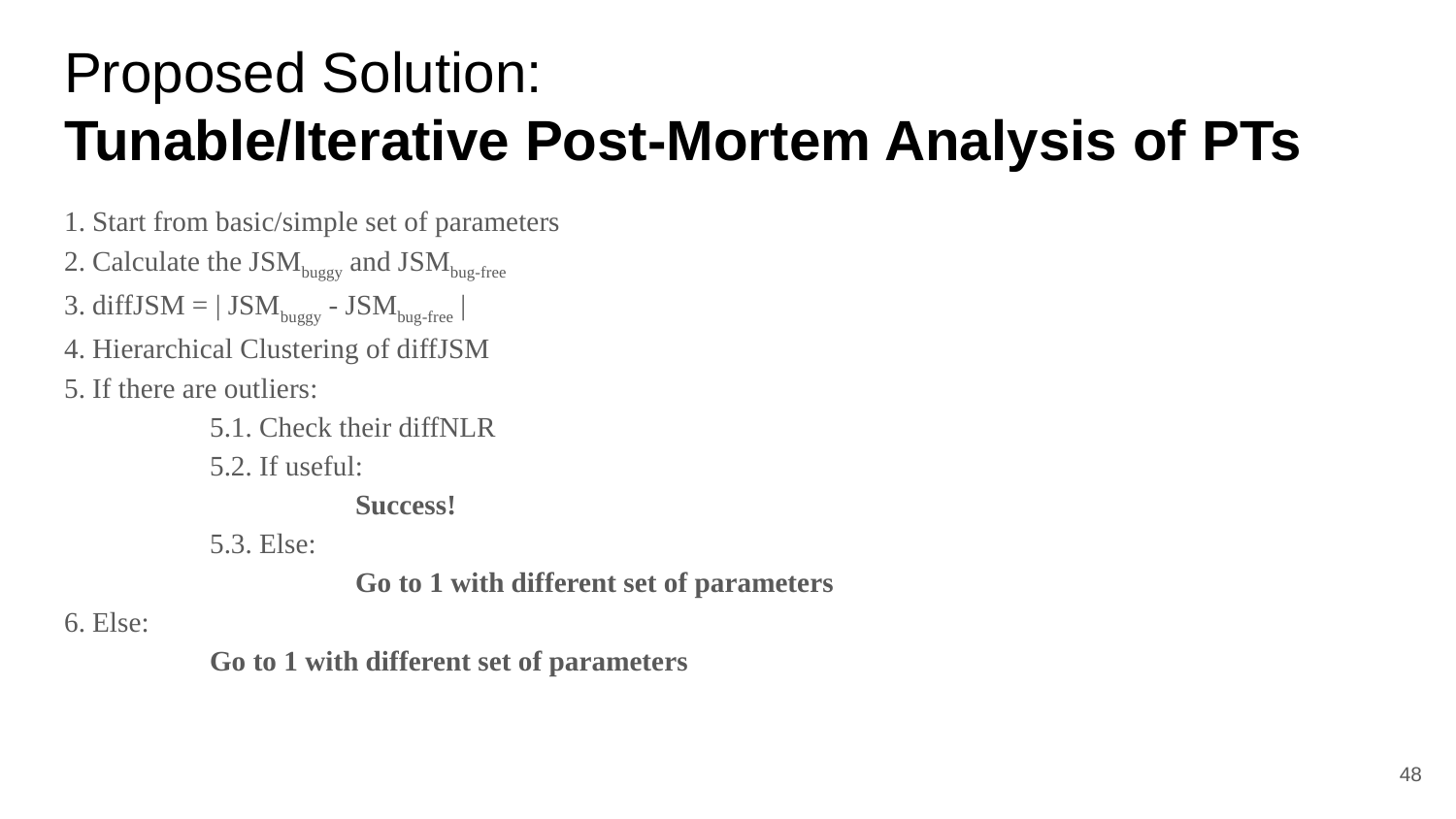

# Proposed Solution: Tunable/Iterative Post-Mortem Analysis of PTs
1. Start from basic/simple set of parameters
2. Calculate the JSMbuggy and JSMbug-free
3. diffJSM = | JSMbuggy - JSMbug-free |
4. Hierarchical Clustering of diffJSM
5. If there are outliers:
	5.1. Check their diffNLR
	5.2. If useful:
		Success!
	5.3. Else:
		Go to 1 with different set of parameters
6. Else:
	Go to 1 with different set of parameters

48